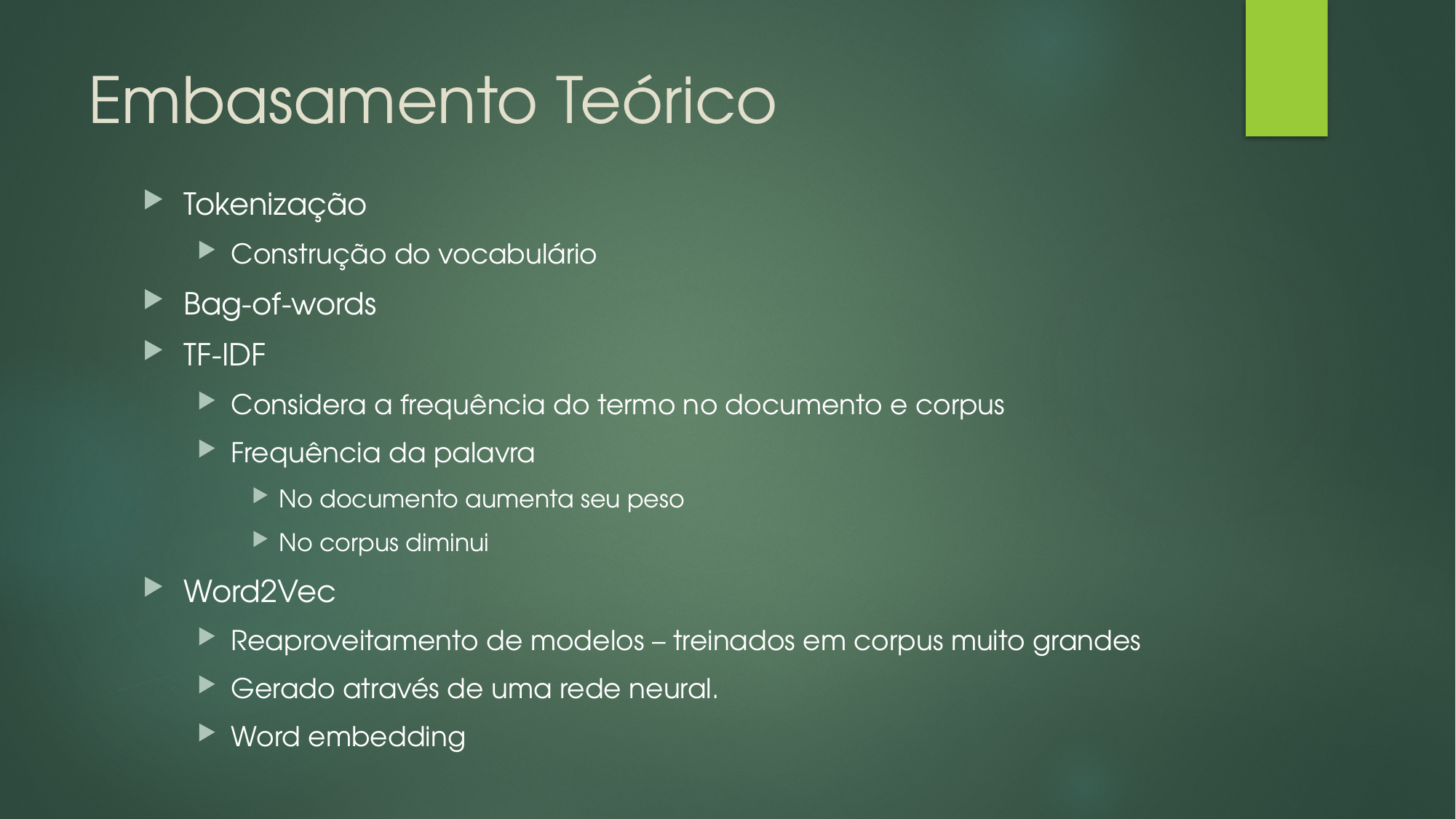

# Embasamento Teórico
Tokenização
Construção do vocabulário
Bag-of-words
TF-IDF
Considera a frequência do termo no documento e corpus
Frequência da palavra
No documento aumenta seu peso
No corpus diminui
Word2Vec
Reaproveitamento de modelos – treinados em corpus muito grandes
Gerado através de uma rede neural.
Word embedding